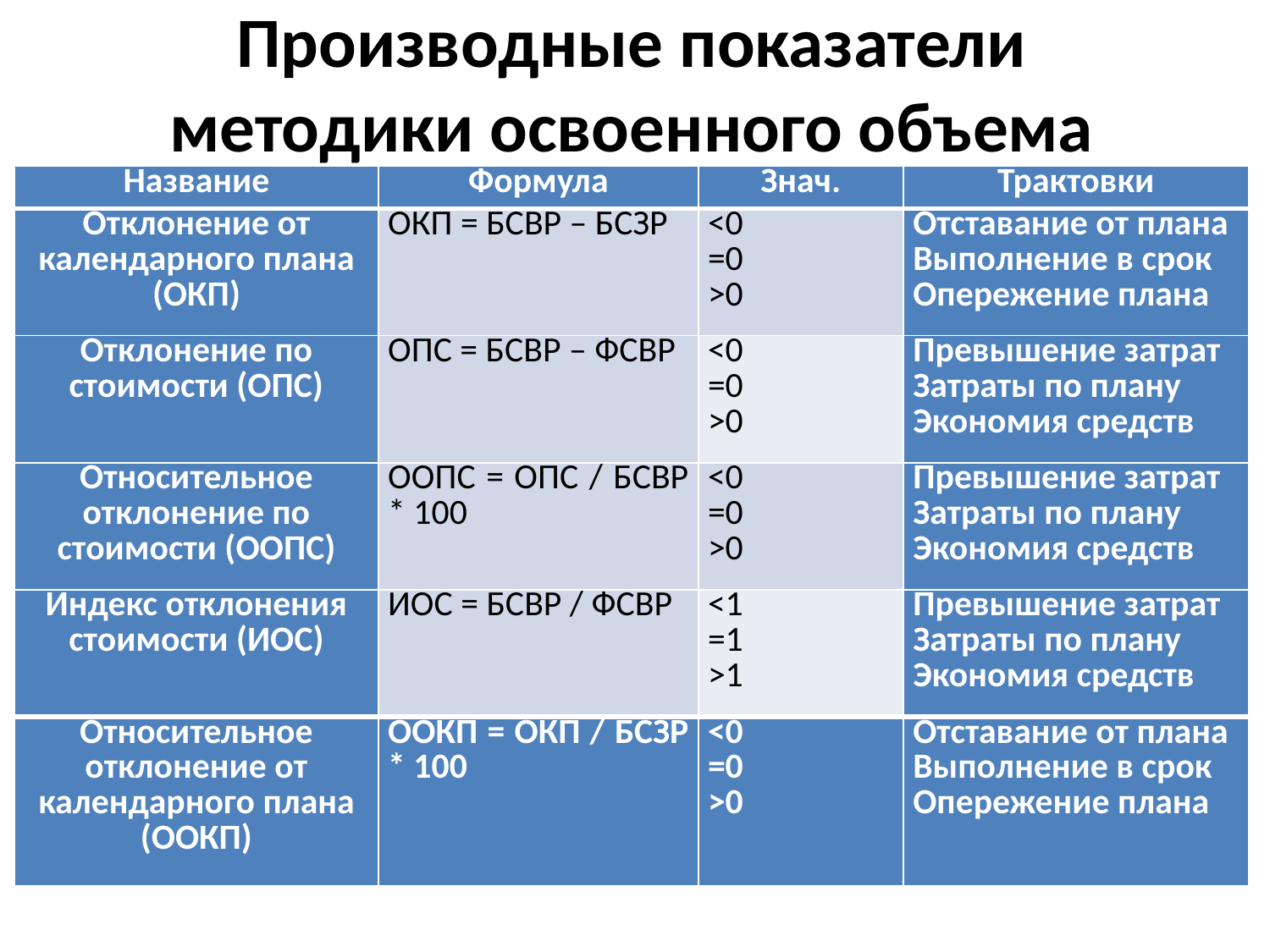

Производные показатели методики освоенного объема

| Название | Формула | Знач. | Трактовки |
| --- | --- | --- | --- |
| Отклонение от календарного плана (ОКП) | ОКП = БСВР – БСЗР | <0 =0 >0 | Отставание от плана Выполнение в срок Опережение плана |
| Отклонение по стоимости (ОПС) | ОПС = БСВР – ФСВР | <0 =0 >0 | Превышение затрат Затраты по плану Экономия средств |
| Относительное отклонение по стоимости (ООПС) | ООПС = ОПС / БСВР \* 100 | <0 =0 >0 | Превышение затрат Затраты по плану Экономия средств |
| Индекс отклонения стоимости (ИОС) | ИОС = БСВР / ФСВР | <1 =1 >1 | Превышение затрат Затраты по плану Экономия средств |
| Относительное отклонение от календарного плана (ООКП) | ООКП = ОКП / БСЗР \* 100 | <0 =0 >0 | Отставание от плана Выполнение в срок Опережение плана |